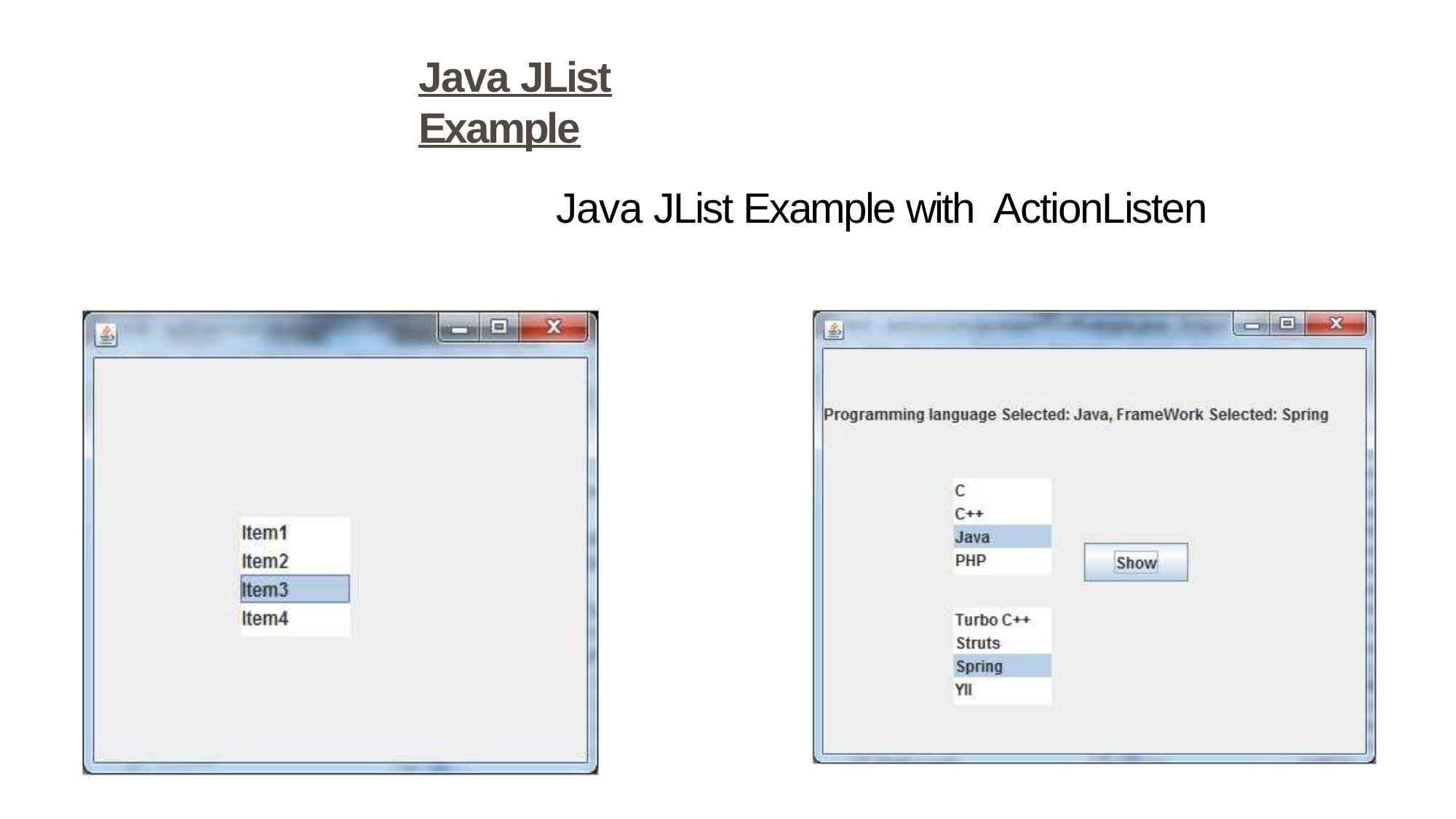

Java JList Example
# Java JList Example with ActionListen